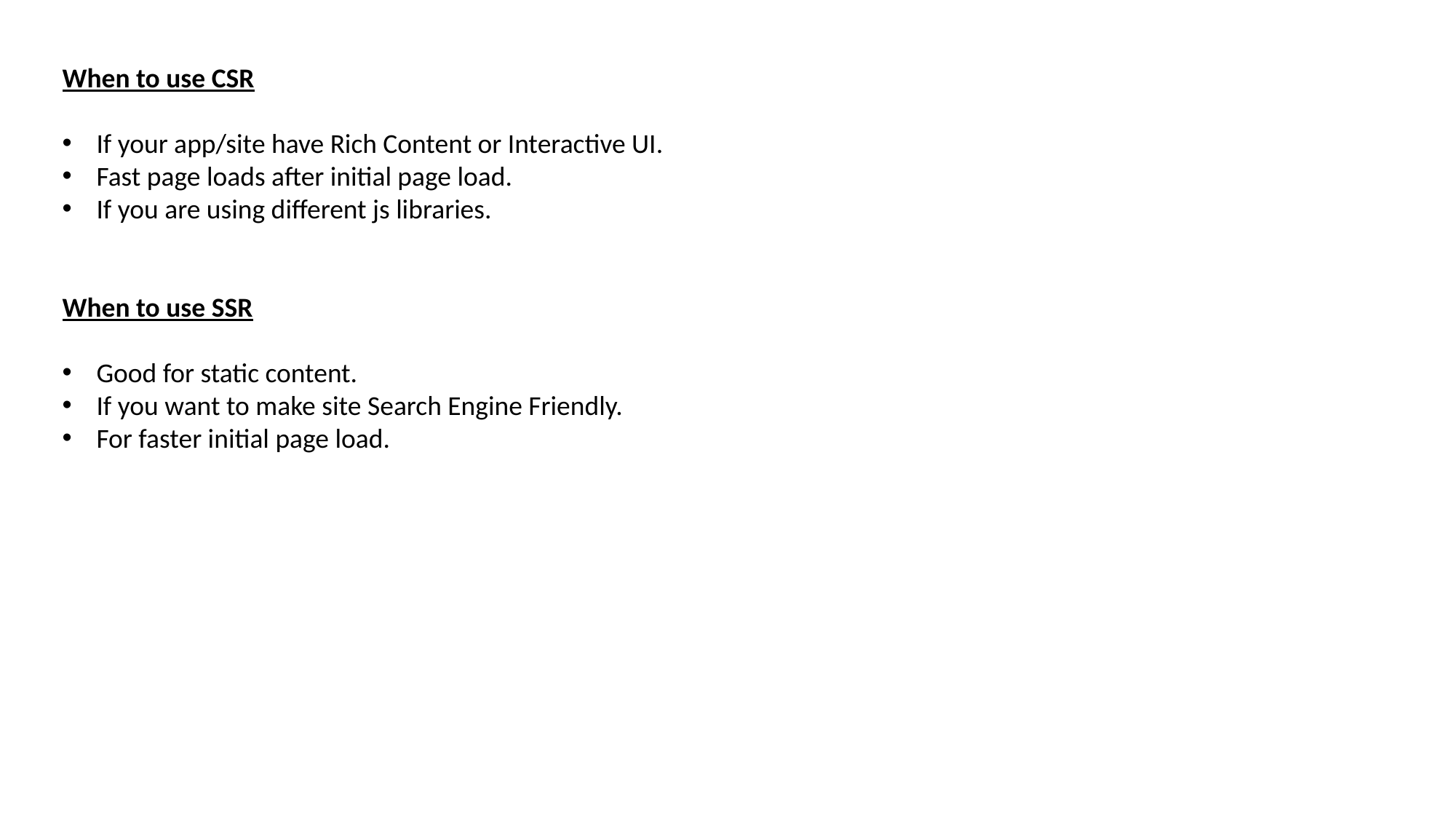

When to use CSR

If your app/site have Rich Content or Interactive UI.
Fast page loads after initial page load.
If you are using different js libraries.

When to use SSR

Good for static content.
If you want to make site Search Engine Friendly.
For faster initial page load.